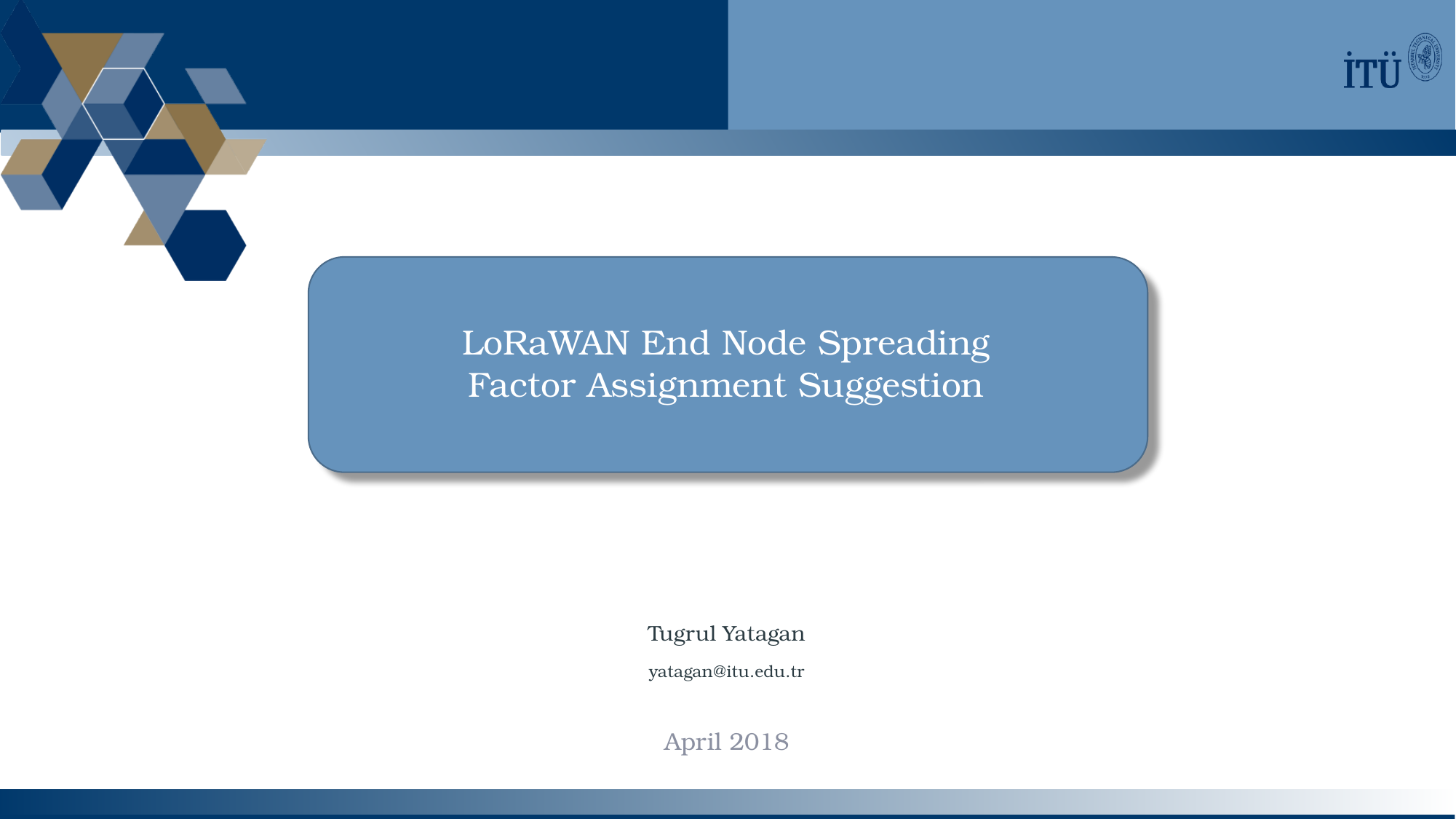

LoRaWAN End Node Spreading Factor Assignment Suggestion

Tugrul Yatagan
yatagan@itu.edu.tr
April 2018